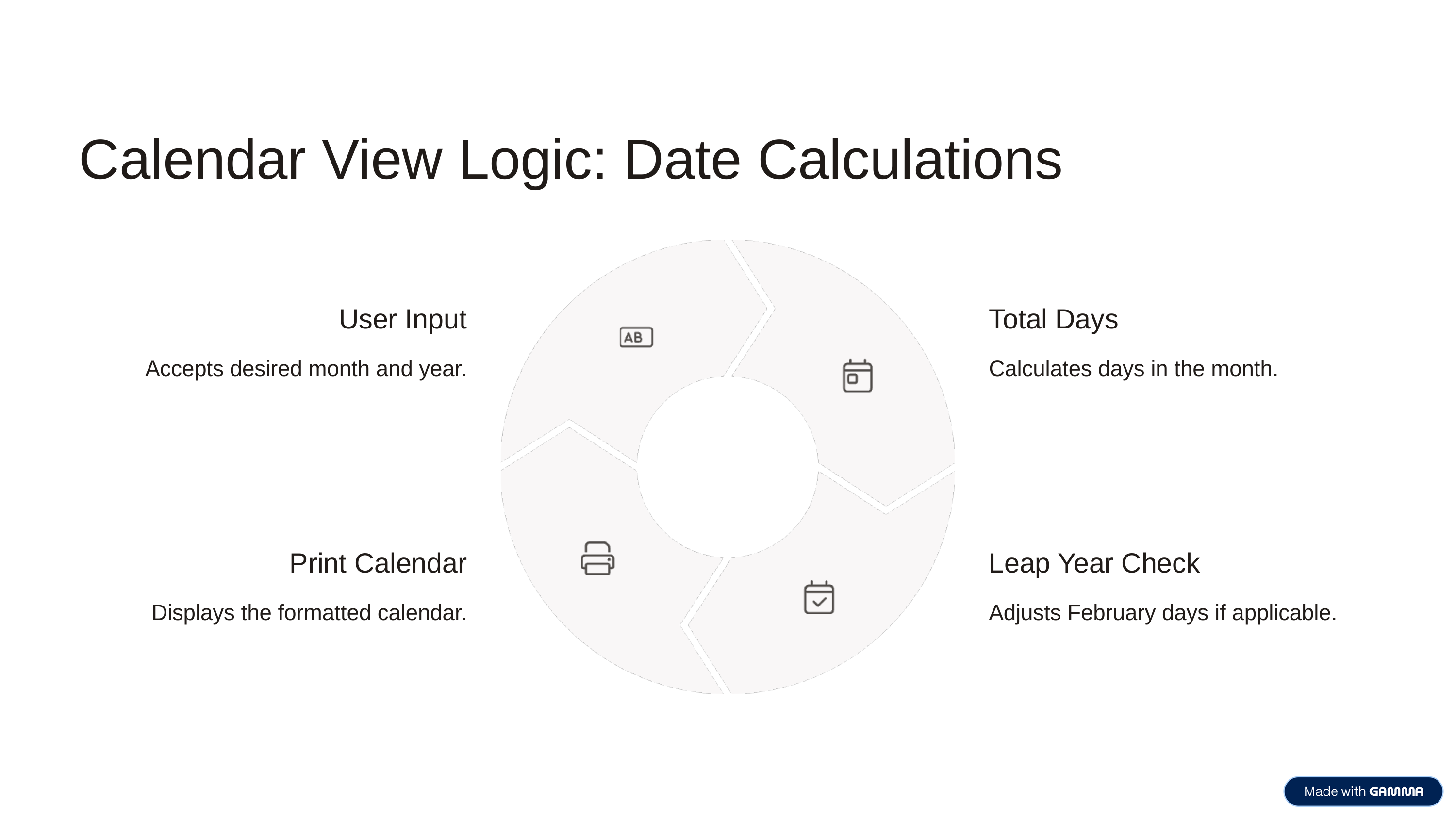

Calendar View Logic: Date Calculations

User Input
Total Days

Accepts desired month and year.
Calculates days in the month.

Print Calendar
Leap Year Check

Displays the formatted calendar.
Adjusts February days if applicable.